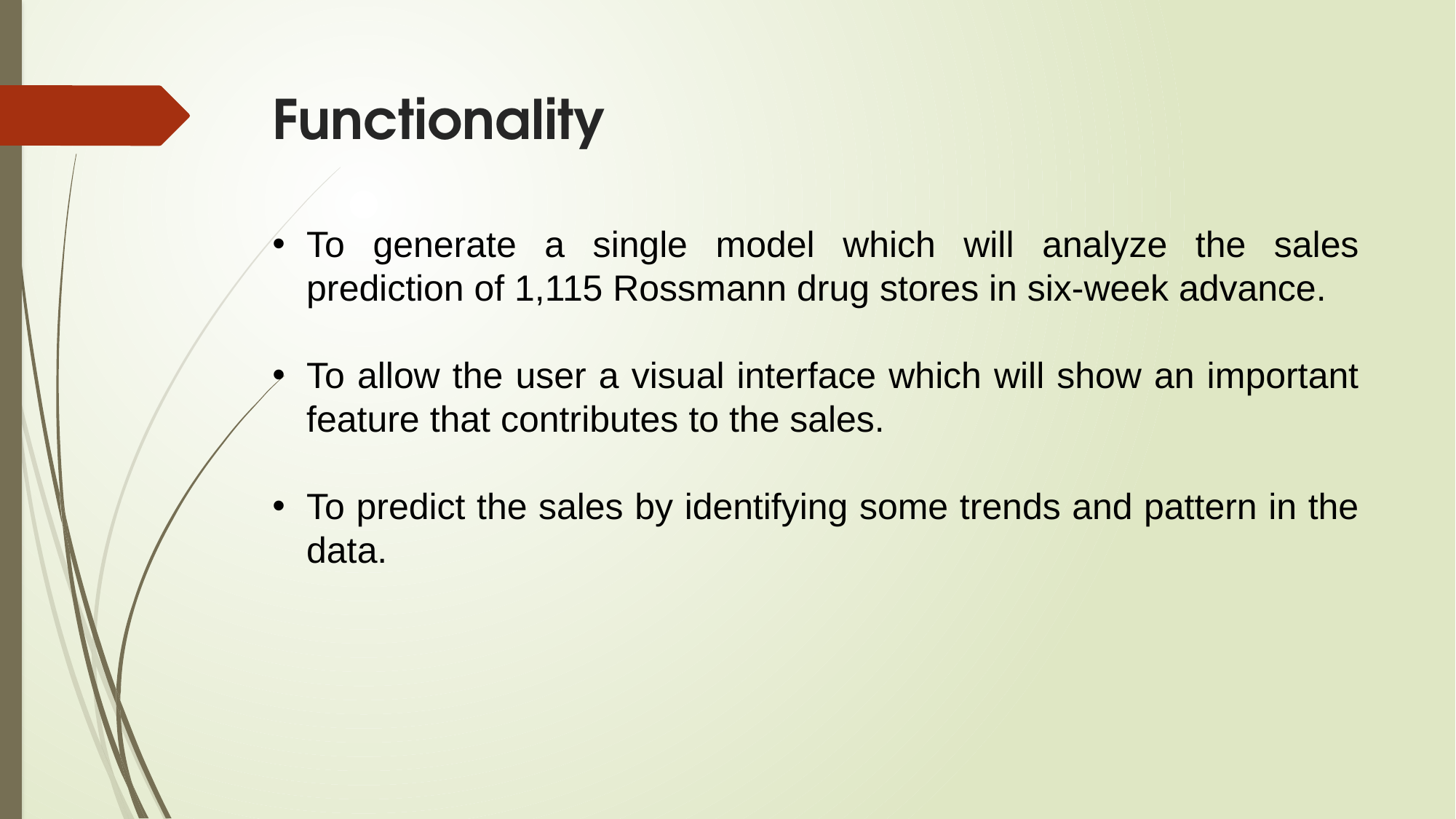

Functionality
To generate a single model which will analyze the sales prediction of 1,115 Rossmann drug stores in six-week advance.

To allow the user a visual interface which will show an important feature that contributes to the sales.

To predict the sales by identifying some trends and pattern in the data.